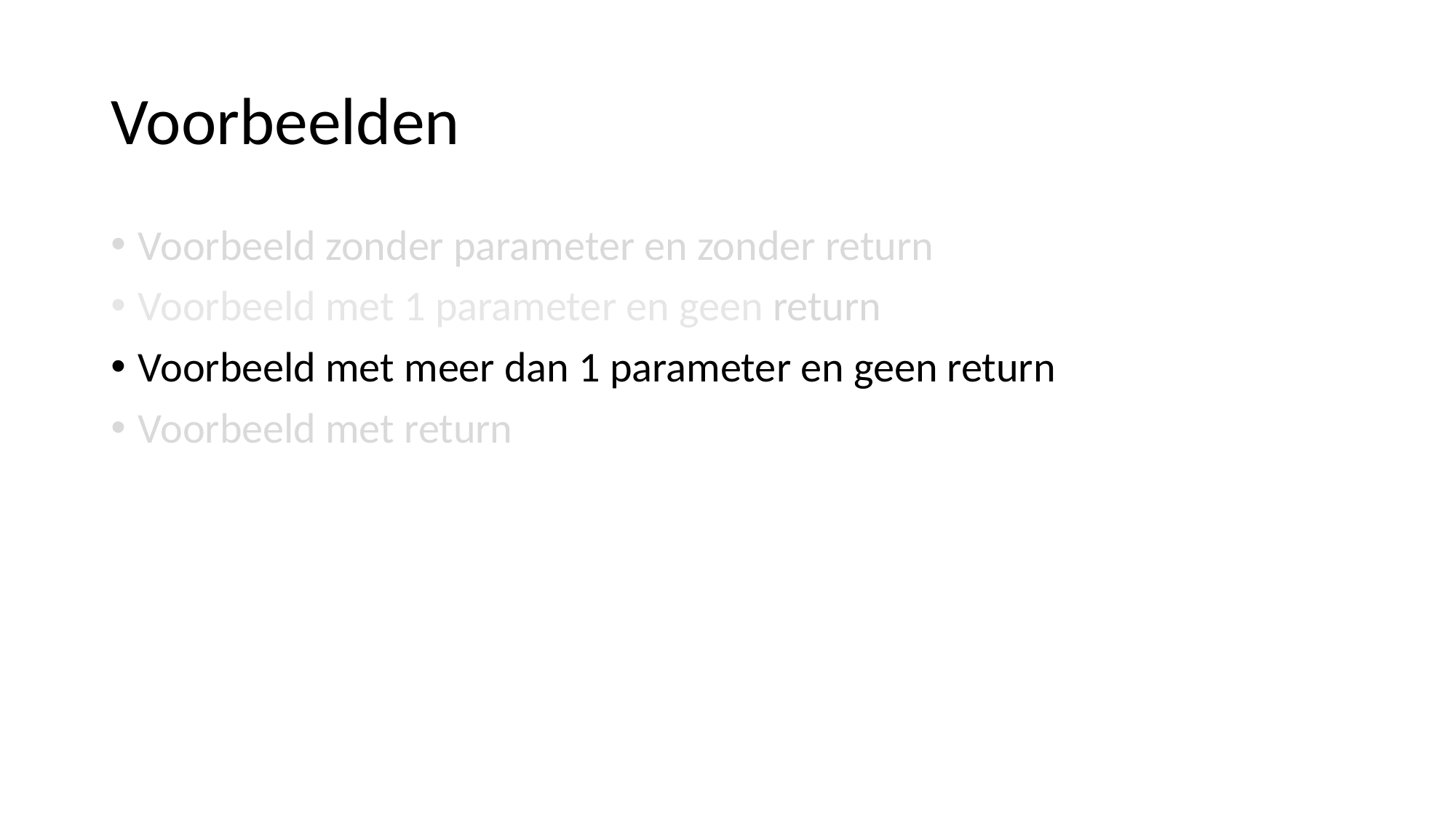

# Voorbeelden
Voorbeeld zonder parameter en zonder return
Voorbeeld met 1 parameter en geen return
Voorbeeld met meer dan 1 parameter en geen return
Voorbeeld met return